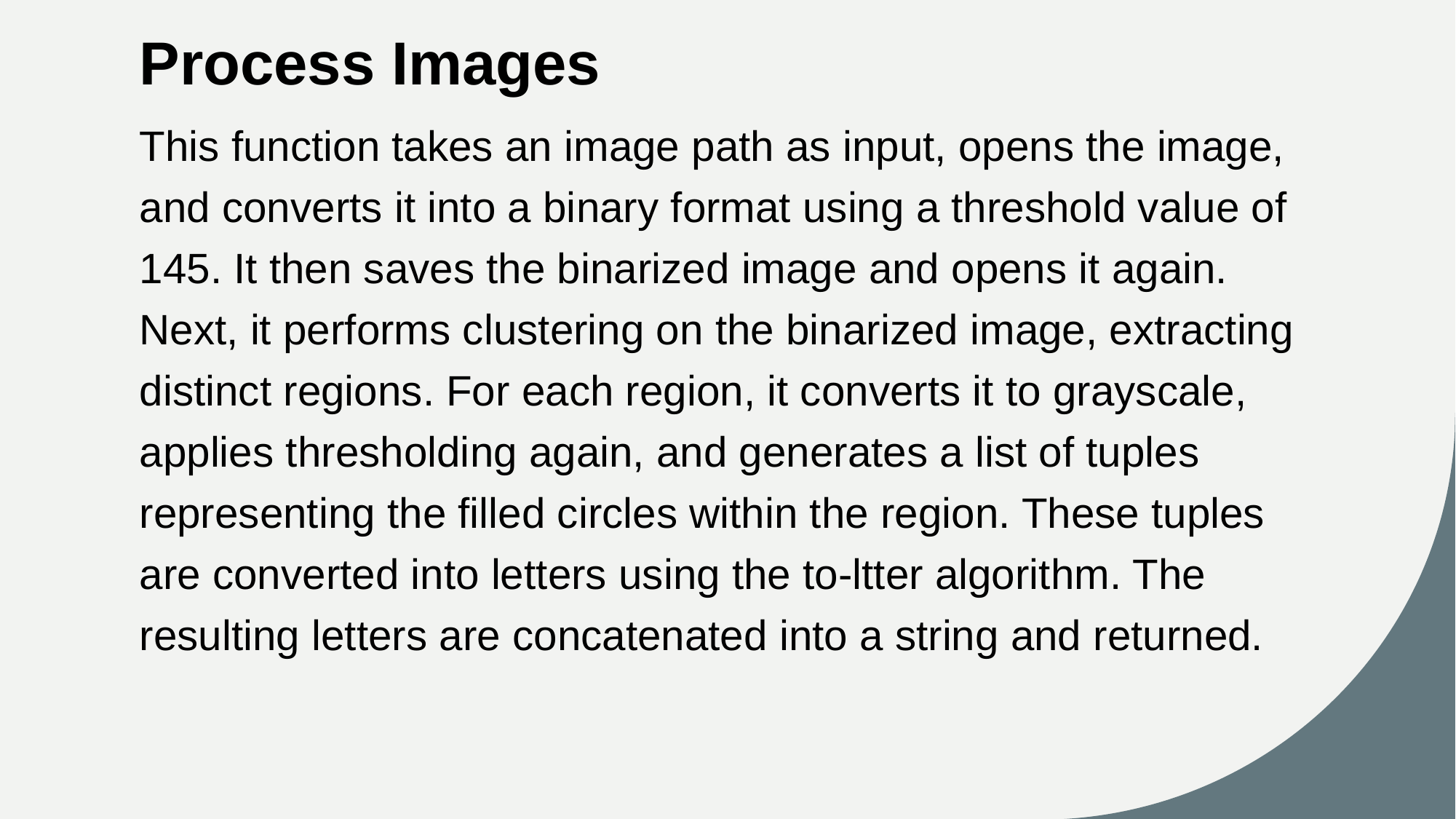

# Process Images
This function takes an image path as input, opens the image, and converts it into a binary format using a threshold value of 145. It then saves the binarized image and opens it again. Next, it performs clustering on the binarized image, extracting distinct regions. For each region, it converts it to grayscale, applies thresholding again, and generates a list of tuples representing the filled circles within the region. These tuples are converted into letters using the to-ltter algorithm. The resulting letters are concatenated into a string and returned.